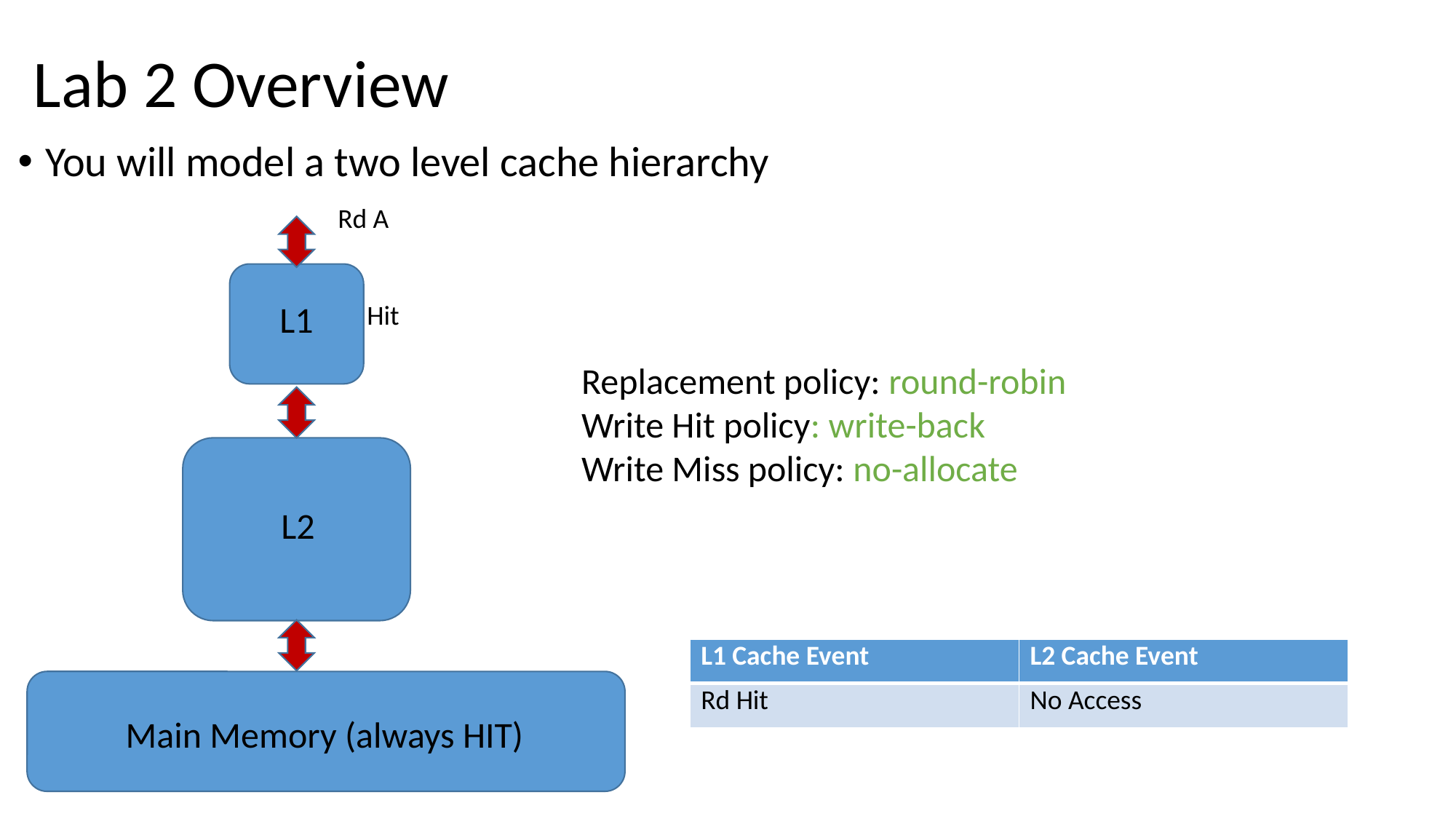

# Lab 2 Overview
You will model a two level cache hierarchy
Rd A

L1
Hit
Replacement policy: round-robin
Write Hit policy: write-back
Write Miss policy: no-allocate

L2

| L1 Cache Event | L2 Cache Event |
| --- | --- |
| Rd Hit | No Access |

Main Memory (always HIT)